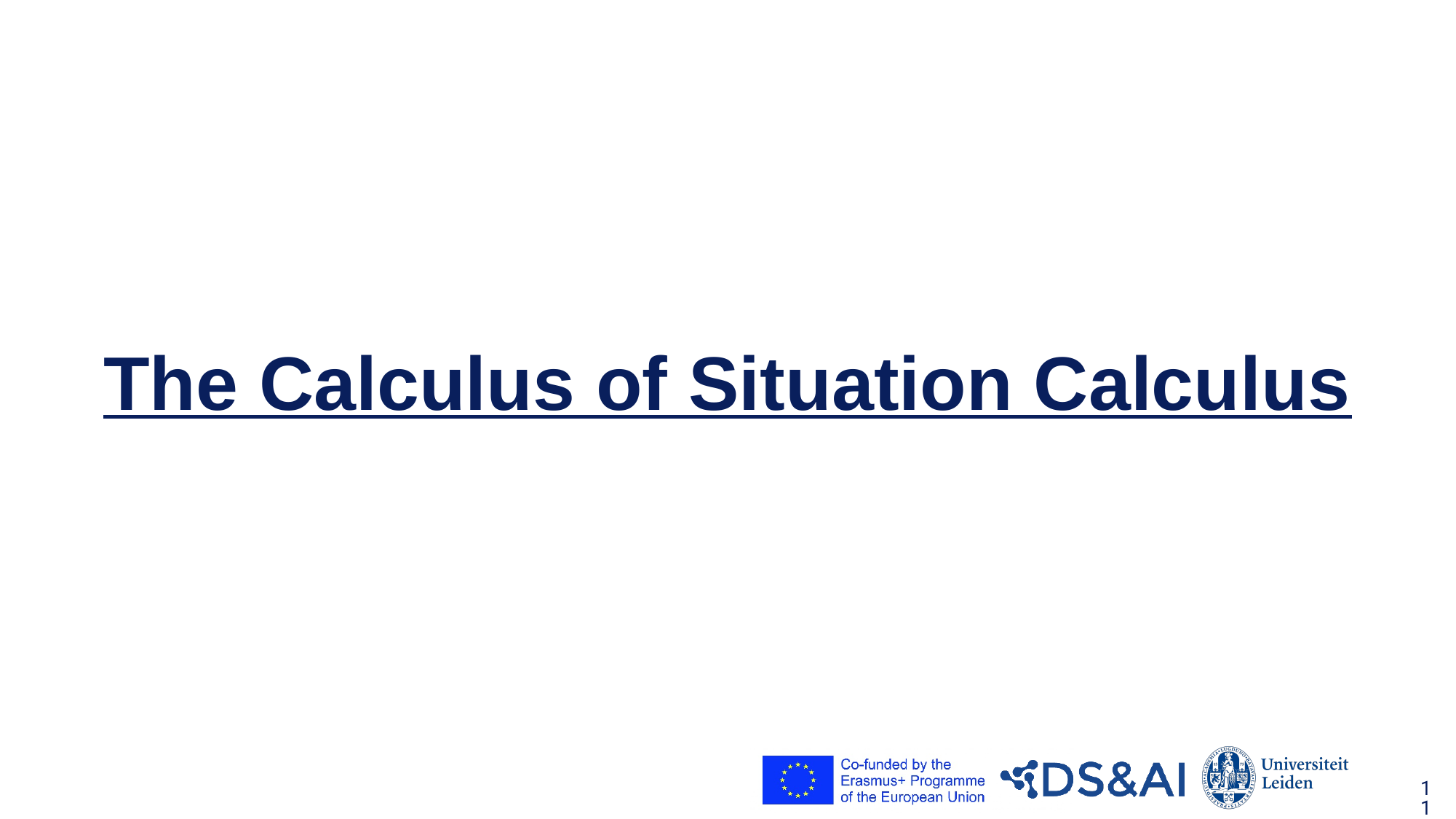

# The Calculus of Situation Calculus
11